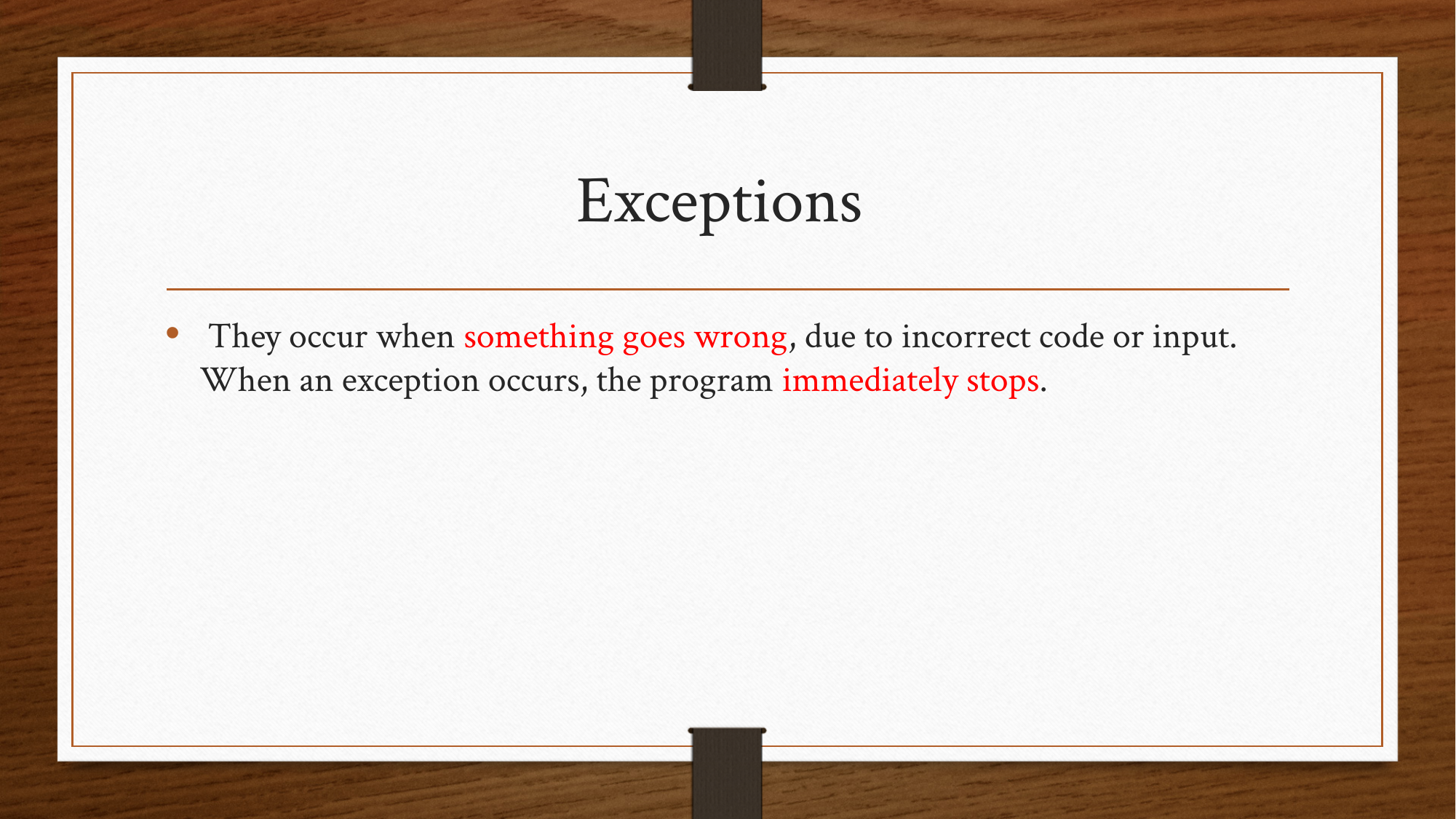

# Exceptions
 They occur when something goes wrong, due to incorrect code or input. When an exception occurs, the program immediately stops.